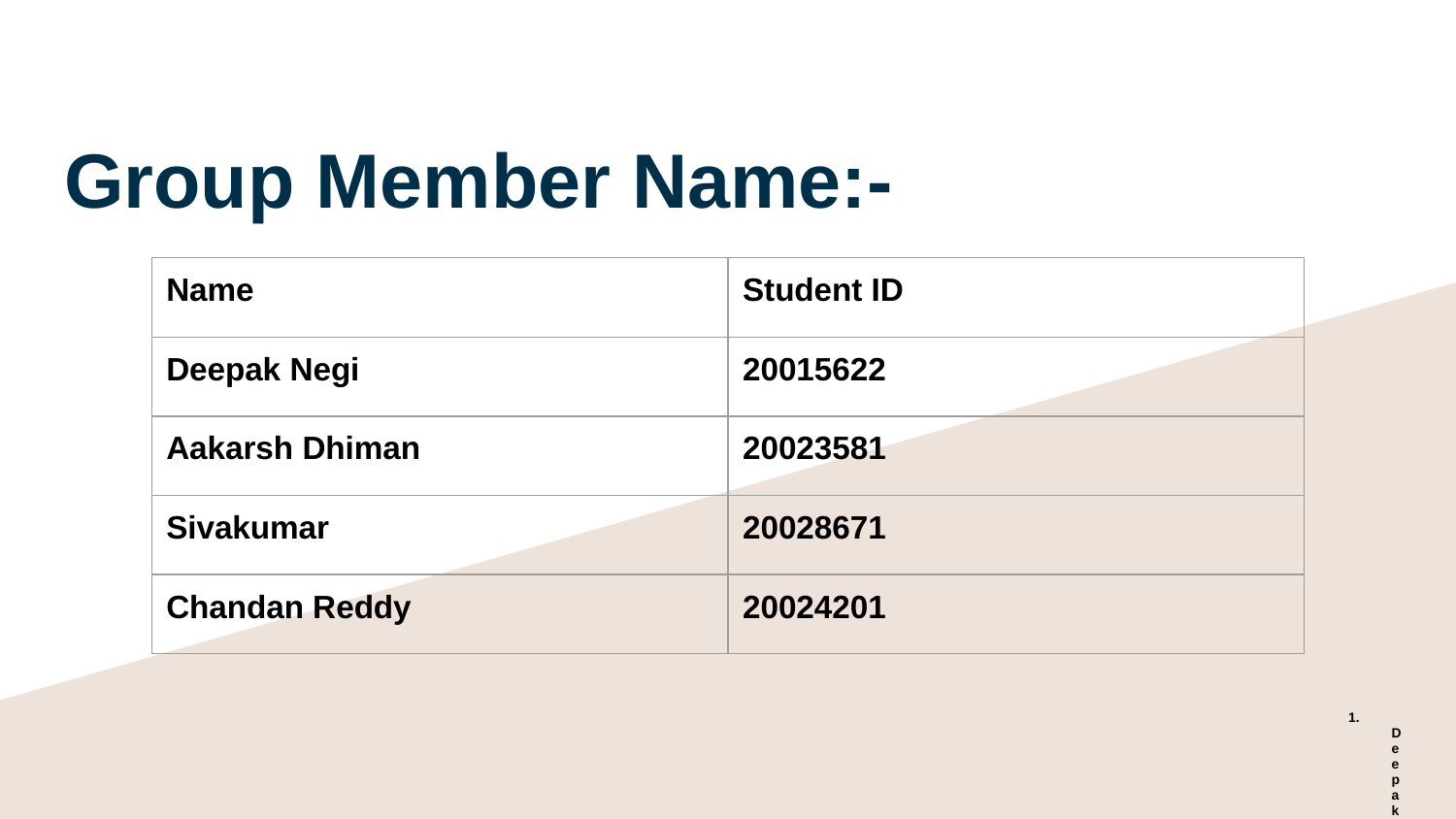

# Group Member Name:-
| Name | Student ID |
| --- | --- |
| Deepak Negi | 20015622 |
| Aakarsh Dhiman | 20023581 |
| Sivakumar | 20028671 |
| Chandan Reddy | 20024201 |
 Deepak Negi - 20015622
 Aakarsh Dhiman-20023581
 Sivakumar-20028671
 Chandan reddy-2024201